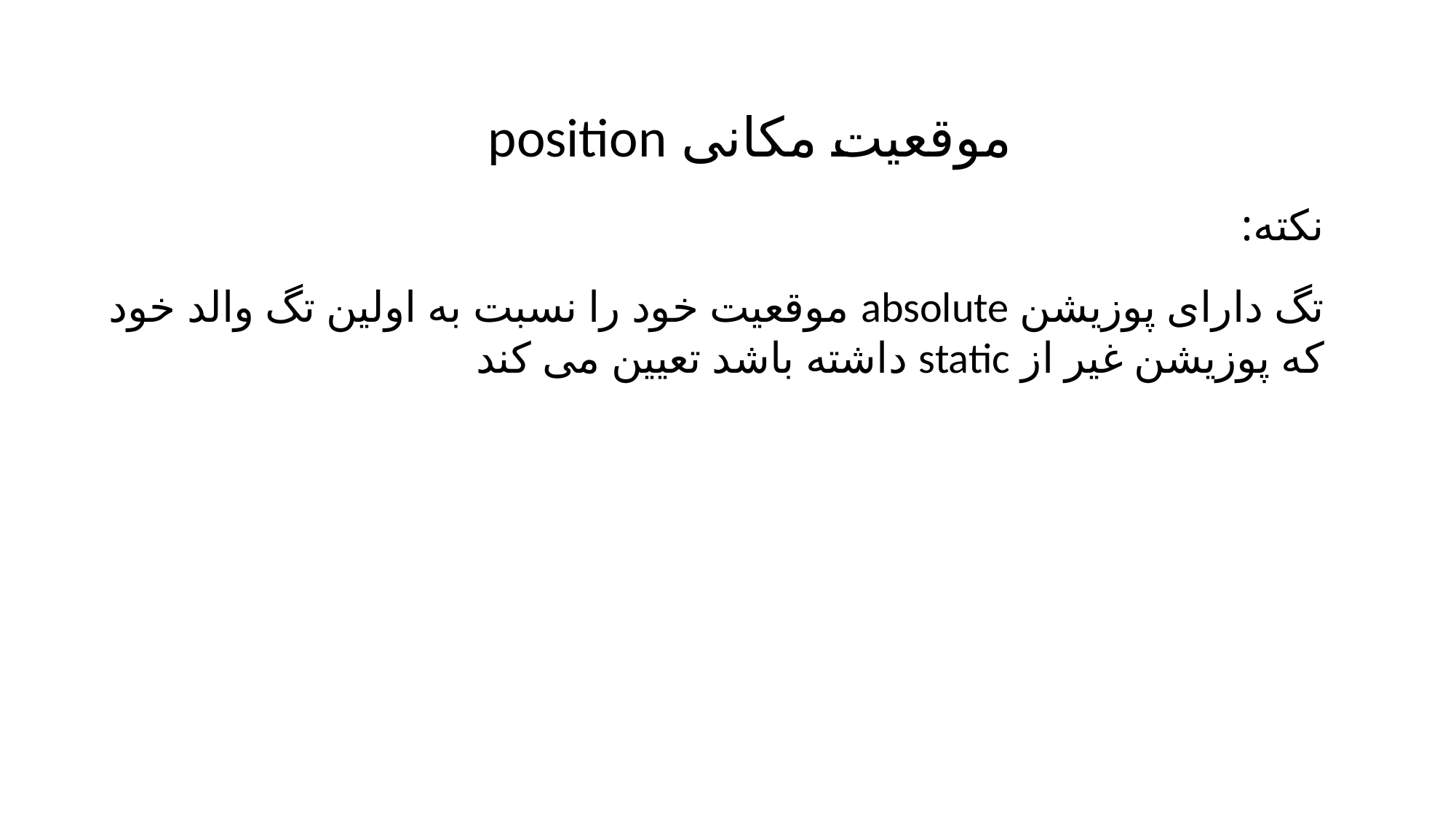

موقعیت مکانی position
نکته:
تگ دارای پوزیشن absolute موقعیت خود را نسبت به اولین تگ والد خود که پوزیشن غیر از static داشته باشد تعیین می کند